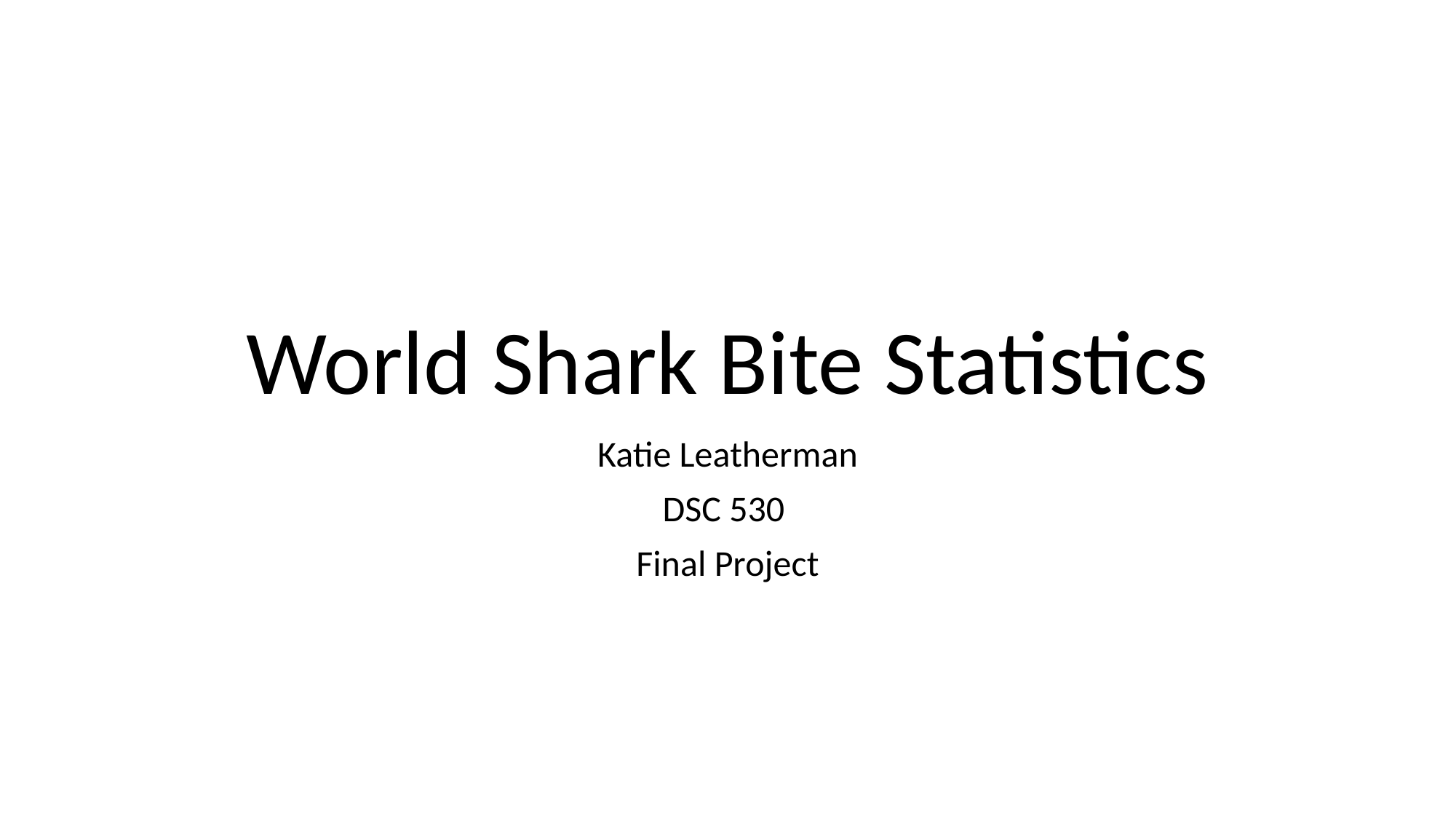

# World Shark Bite Statistics
Katie Leatherman
DSC 530
Final Project